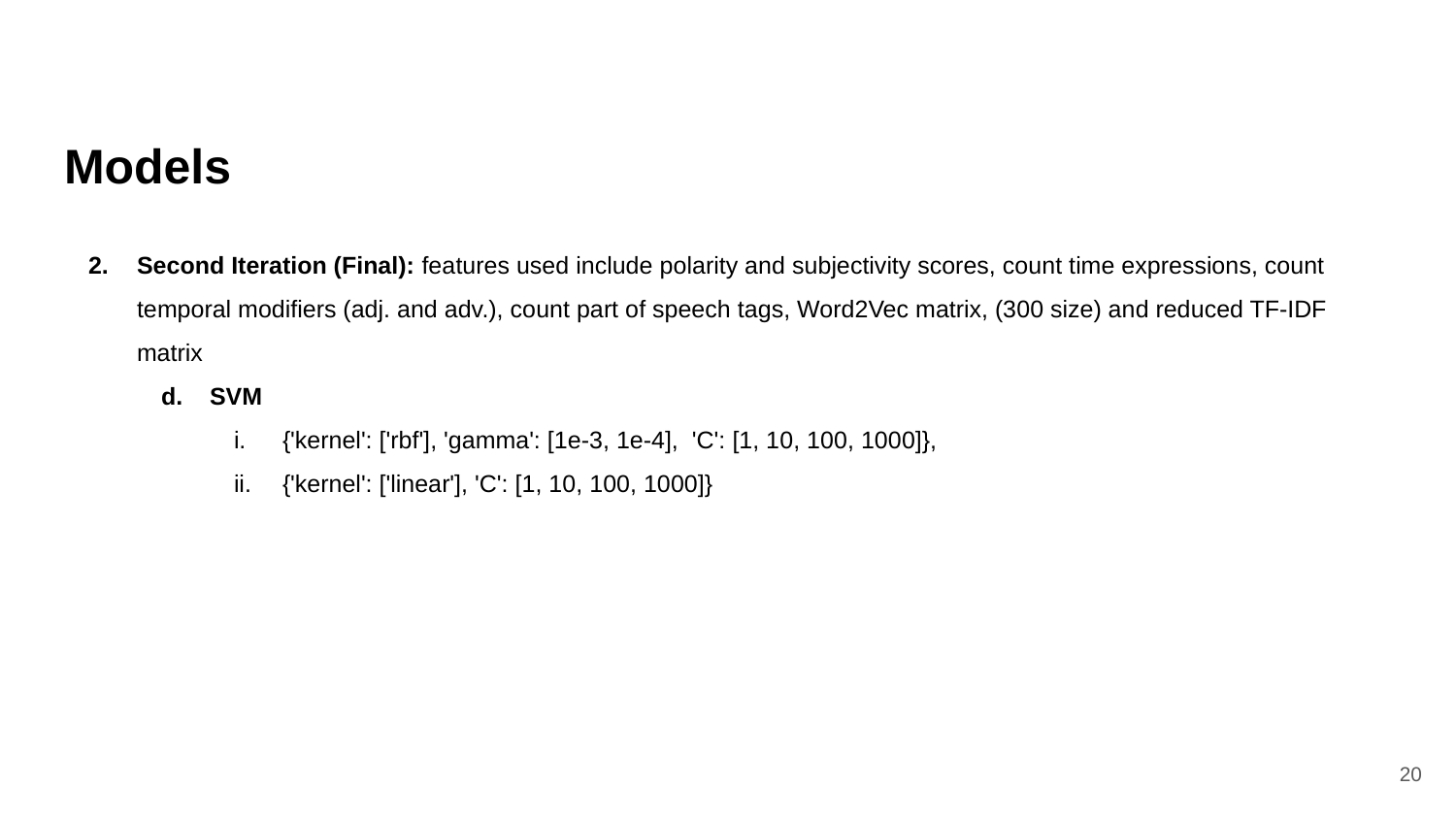

# Models
Second Iteration (Final): features used include polarity and subjectivity scores, count time expressions, count temporal modifiers (adj. and adv.), count part of speech tags, Word2Vec matrix, (300 size) and reduced TF-IDF matrix
SVM
{'kernel': ['rbf'], 'gamma': [1e-3, 1e-4],  'C': [1, 10, 100, 1000]},
{'kernel': ['linear'], 'C': [1, 10, 100, 1000]}
20